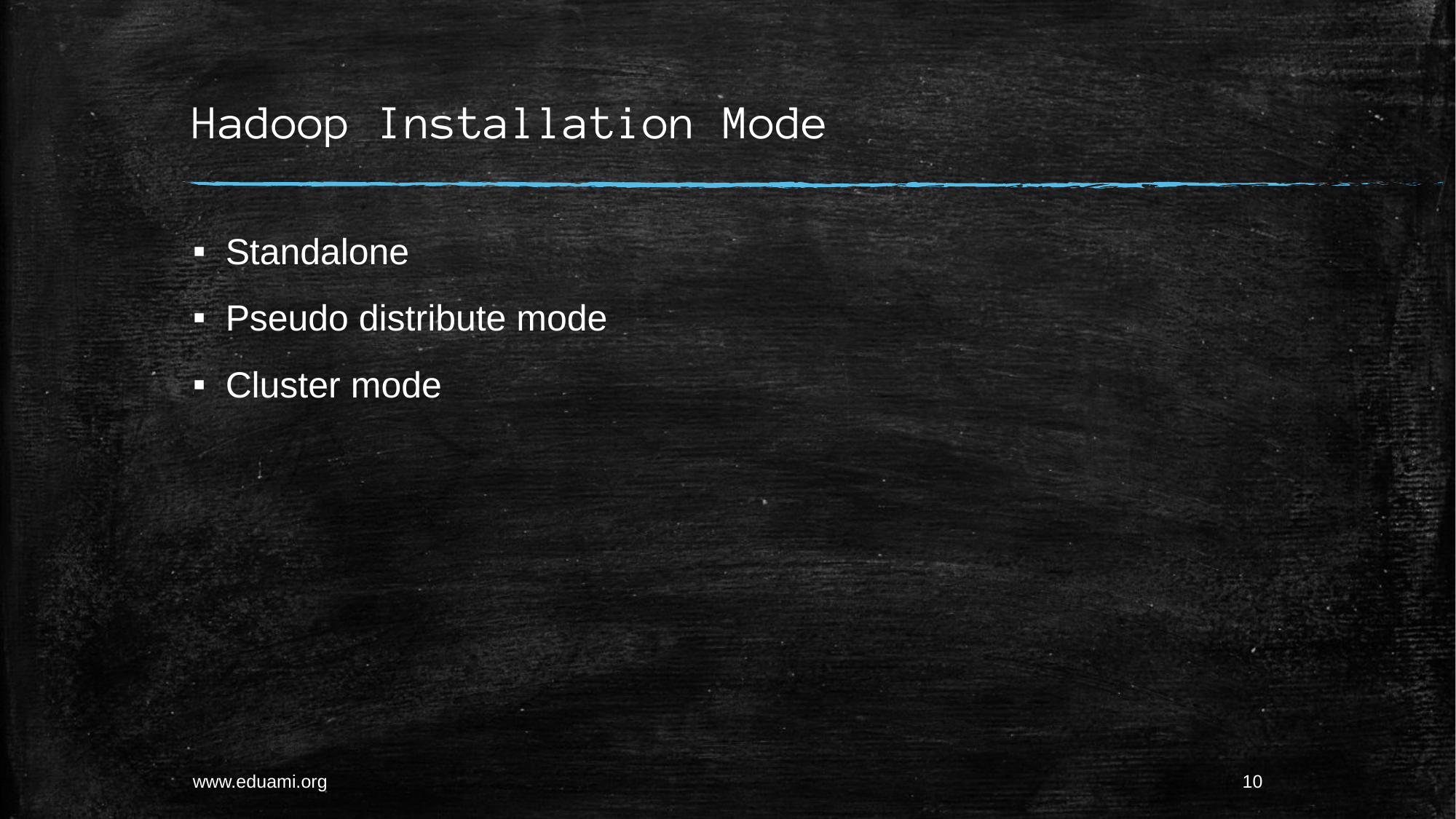

# Hadoop Installation Mode
Standalone
Pseudo distribute mode
Cluster mode
www.eduami.org
10